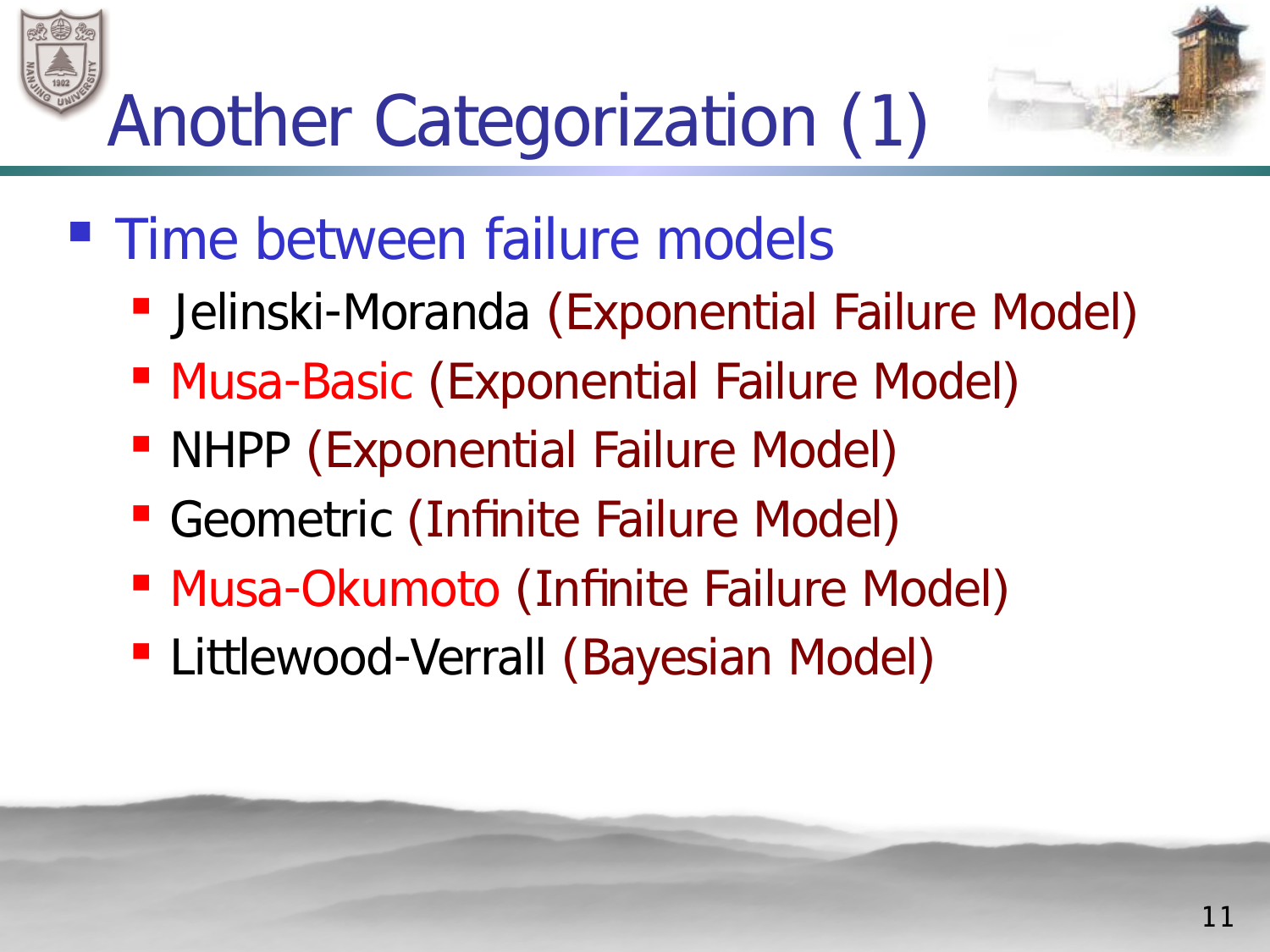

# Another Categorization (1)
Time between failure models
Jelinski-Moranda (Exponential Failure Model)
Musa-Basic (Exponential Failure Model)
NHPP (Exponential Failure Model)
Geometric (Infinite Failure Model)
Musa-Okumoto (Infinite Failure Model)
Littlewood-Verrall (Bayesian Model)
11